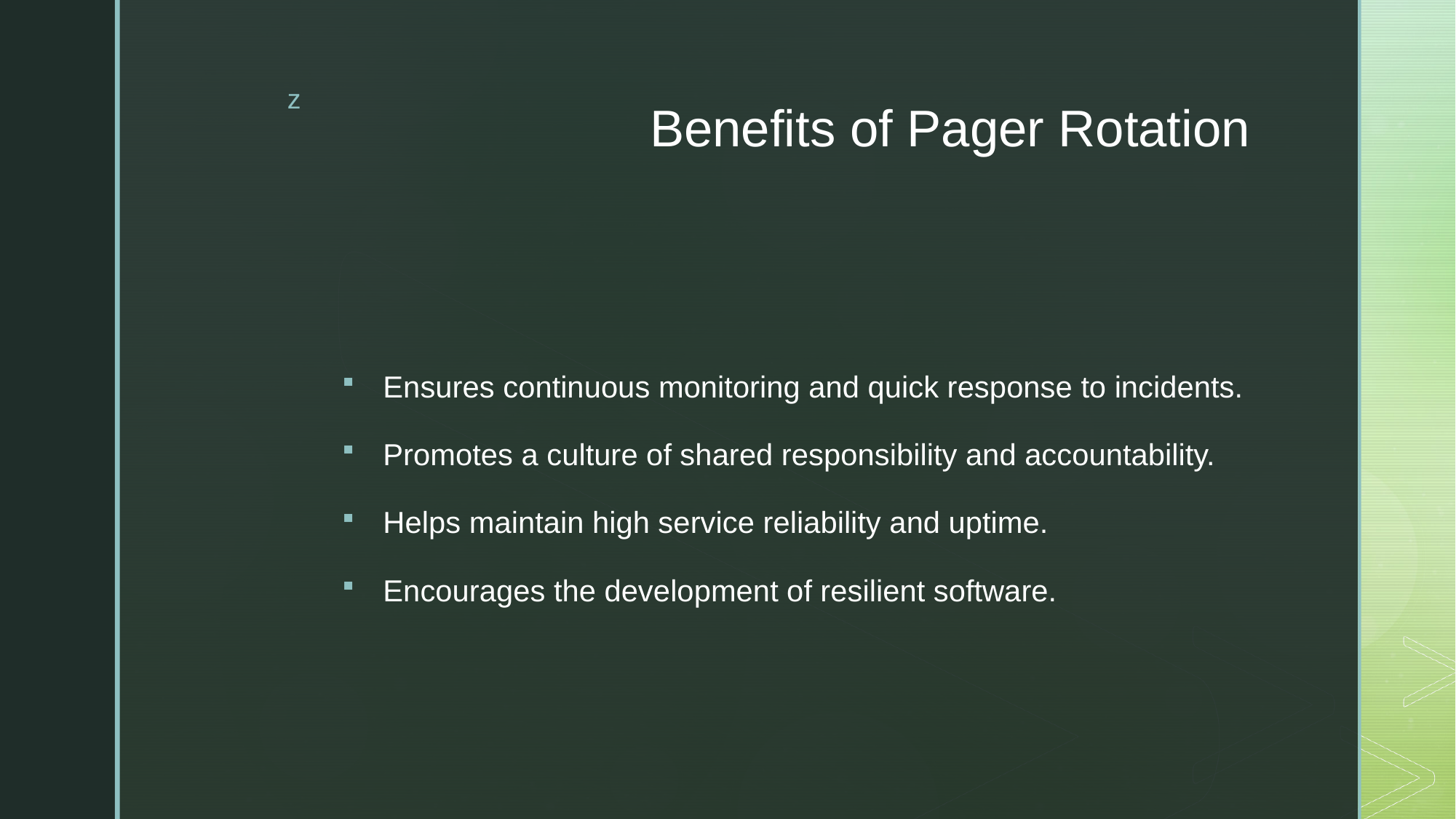

# Benefits of Pager Rotation
Ensures continuous monitoring and quick response to incidents.
Promotes a culture of shared responsibility and accountability.
Helps maintain high service reliability and uptime.
Encourages the development of resilient software.